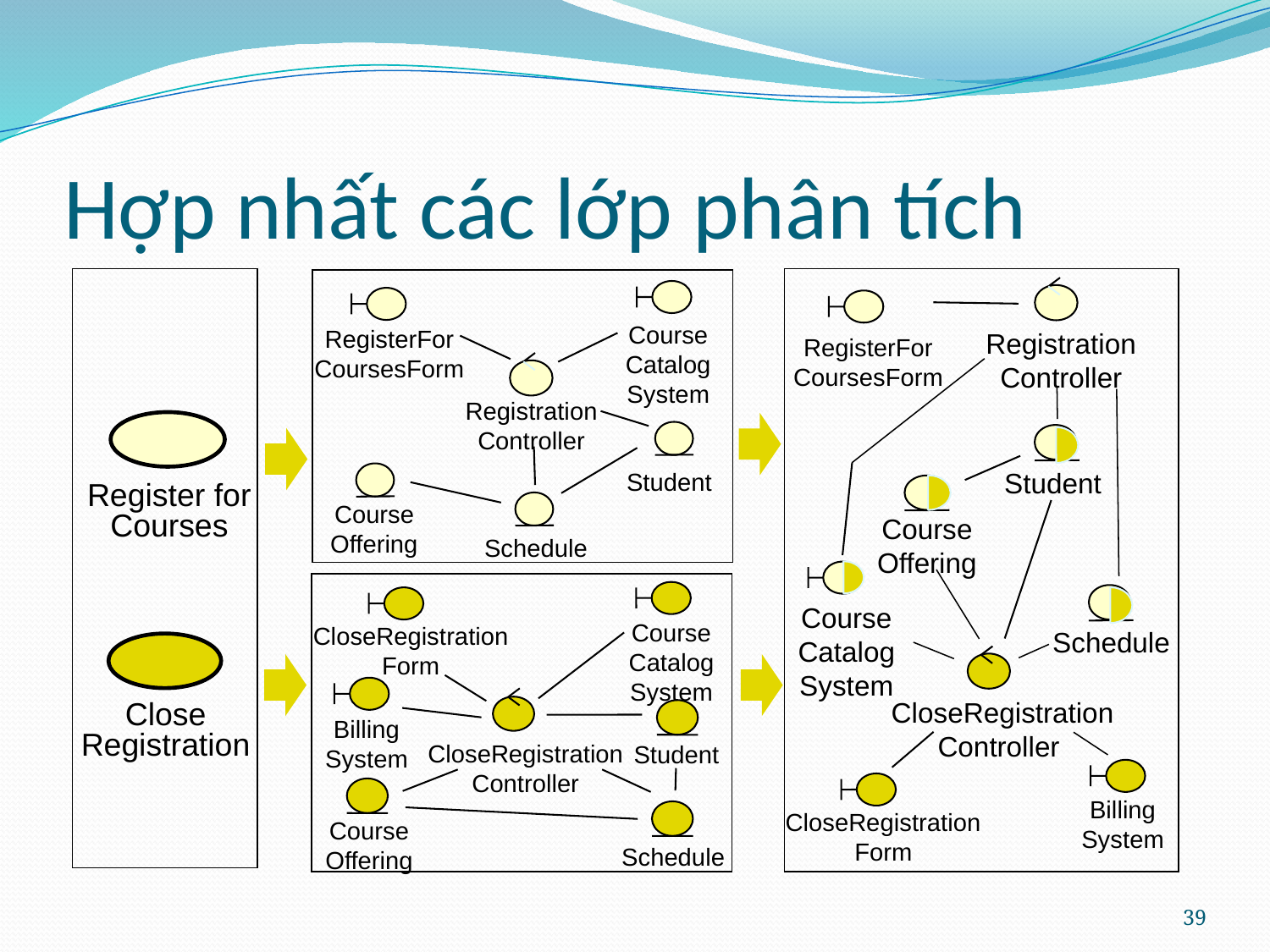

# Hợp nhất các lớp phân tích

Course
Catalog
System
RegisterFor
CoursesForm
Registration
Controller
RegisterFor
CoursesForm

Registration
Controller

Student
Student

Register for Courses

Course
Offering

Course
Offering
Schedule

Course
Catalog
System
Course
Catalog
System
CloseRegistration
Form
Schedule

Close Registration
 CloseRegistration
Controller

Billing
System

CloseRegistration
Controller
Student

Billing
System

CloseRegistration
Form

Course
Offering
Schedule
39